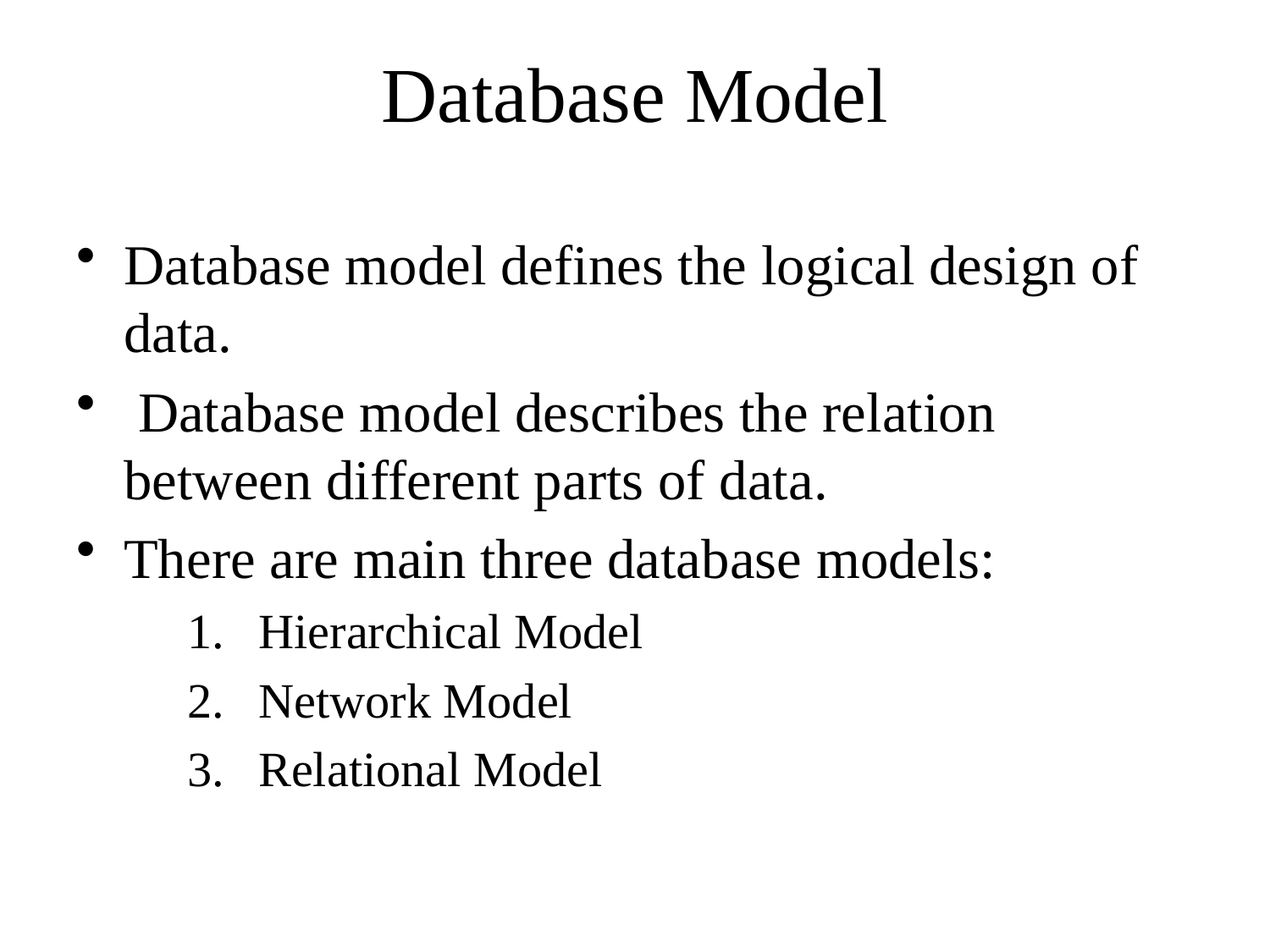

# Database Model
Database model defines the logical design of data.
 Database model describes the relation between different parts of data.
There are main three database models:
Hierarchical Model
Network Model
Relational Model